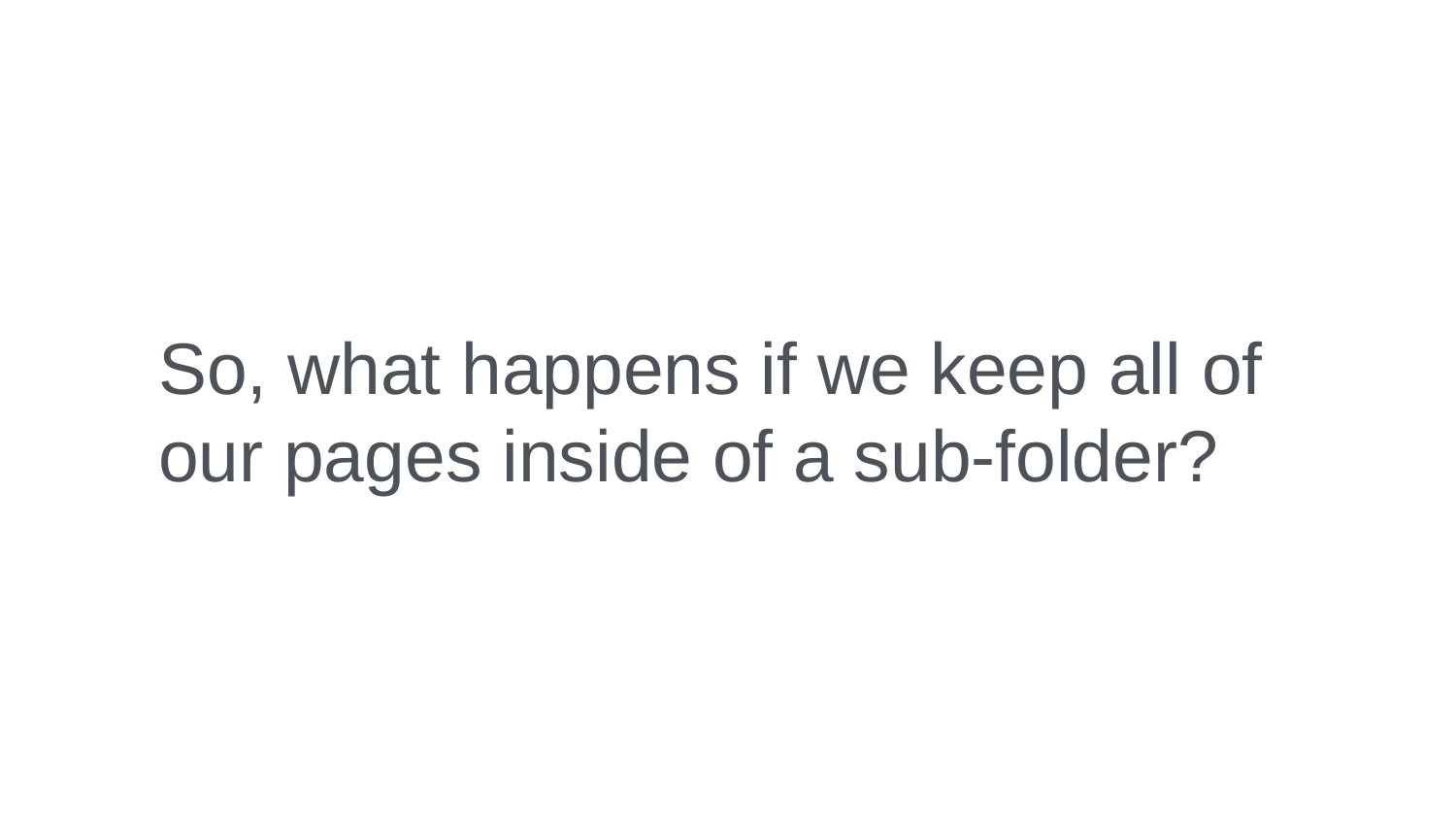

So, what happens if we keep all of our pages inside of a sub-folder?